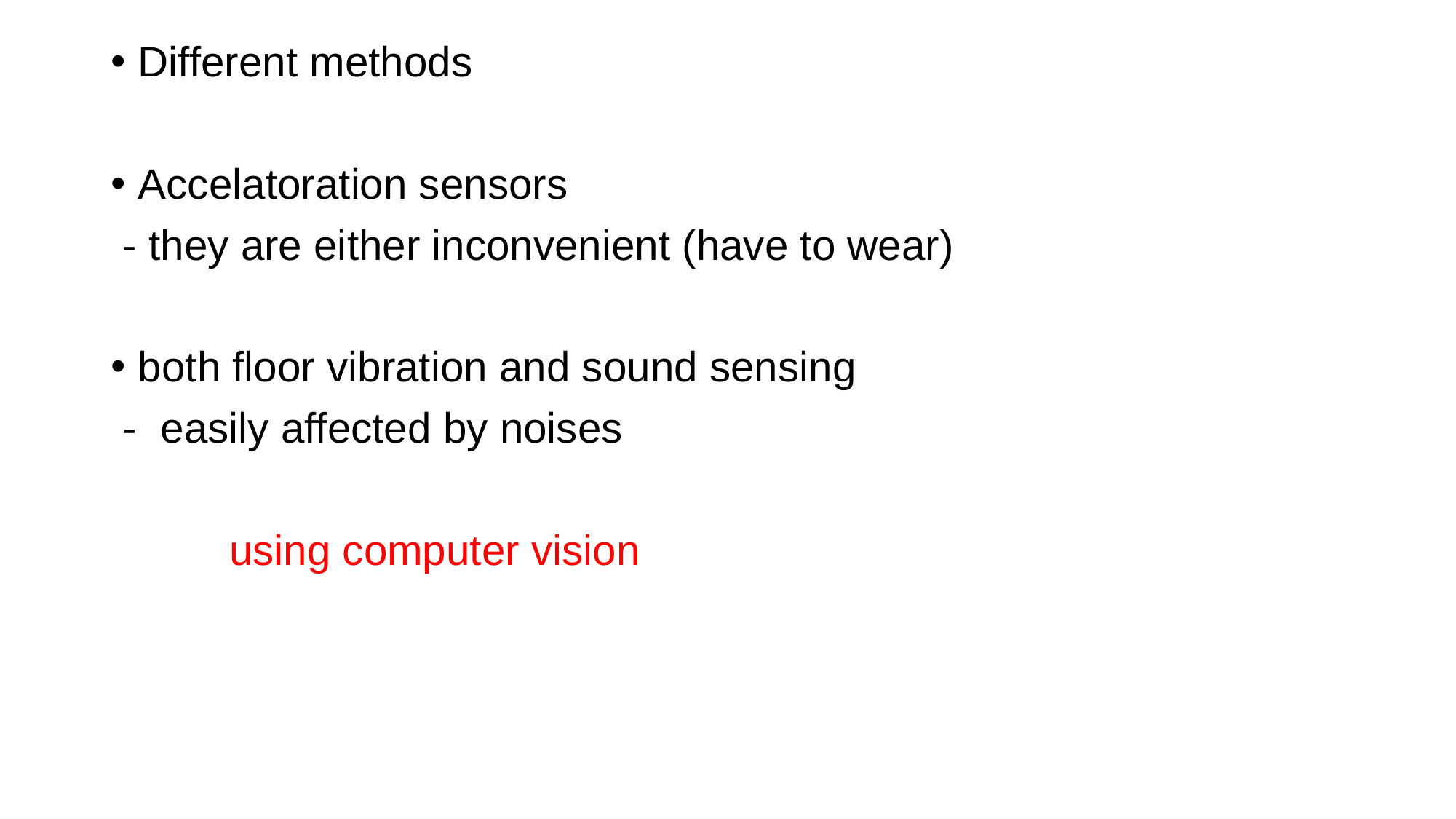

Different methods

Accelatoration sensors
 - they are either inconvenient (have to wear)

both floor vibration and sound sensing
 -  easily affected by noises

          using computer vision